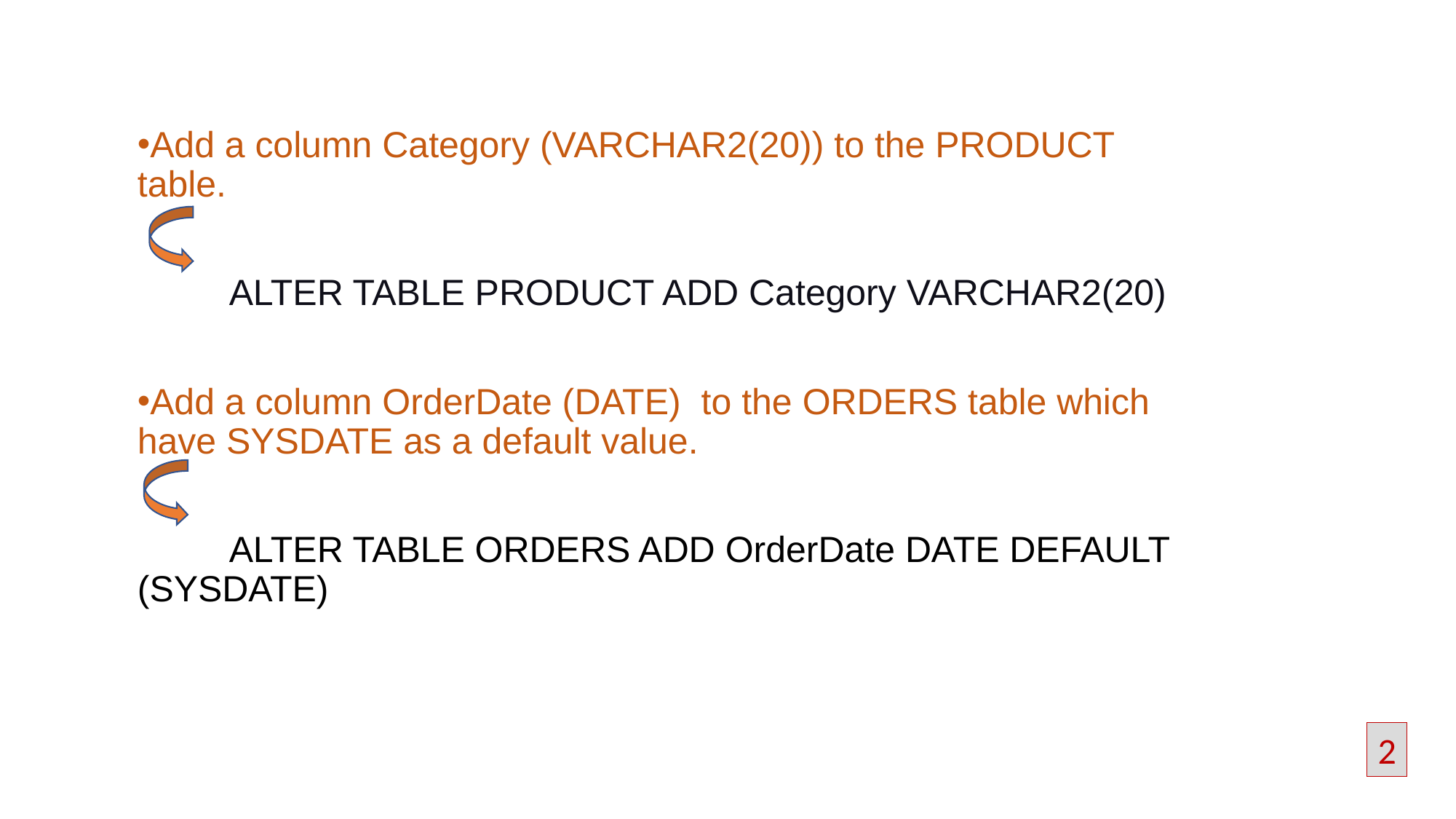

Add a column Category (VARCHAR2(20)) to the PRODUCT table.

         ALTER TABLE PRODUCT ADD Category VARCHAR2(20)

Add a column OrderDate (DATE)  to the ORDERS table which have SYSDATE as a default value.

         ALTER TABLE ORDERS ADD OrderDate DATE DEFAULT (SYSDATE)

2